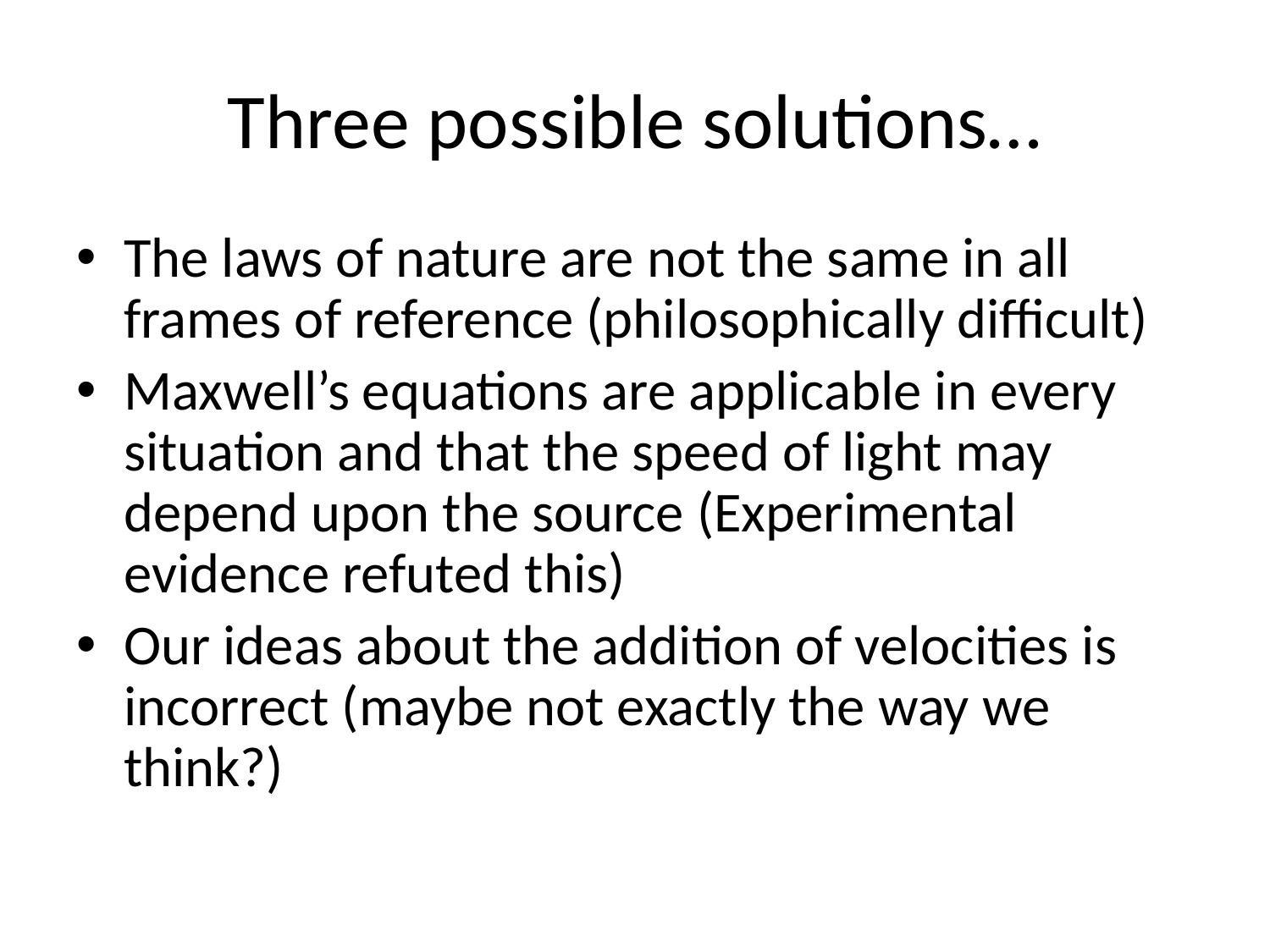

# Three possible solutions…
The laws of nature are not the same in all frames of reference (philosophically difficult)
Maxwell’s equations are applicable in every situation and that the speed of light may depend upon the source (Experimental evidence refuted this)
Our ideas about the addition of velocities is incorrect (maybe not exactly the way we think?)